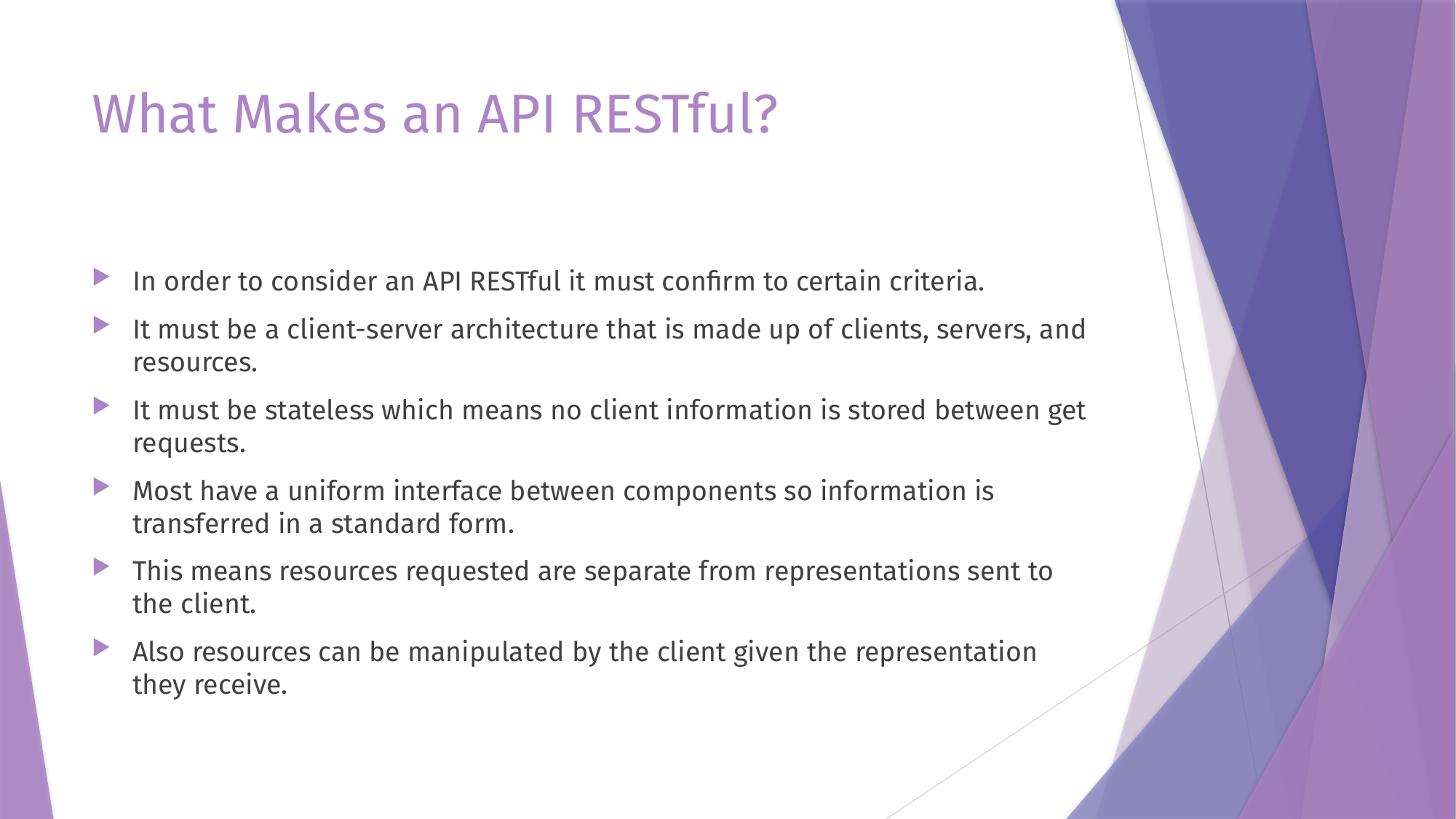

# What Makes an API RESTful?
In order to consider an API RESTful it must confirm to certain criteria.
It must be a client-server architecture that is made up of clients, servers, and resources.
It must be stateless which means no client information is stored between get requests.
Most have a uniform interface between components so information is transferred in a standard form.
This means resources requested are separate from representations sent to the client.
Also resources can be manipulated by the client given the representation they receive.